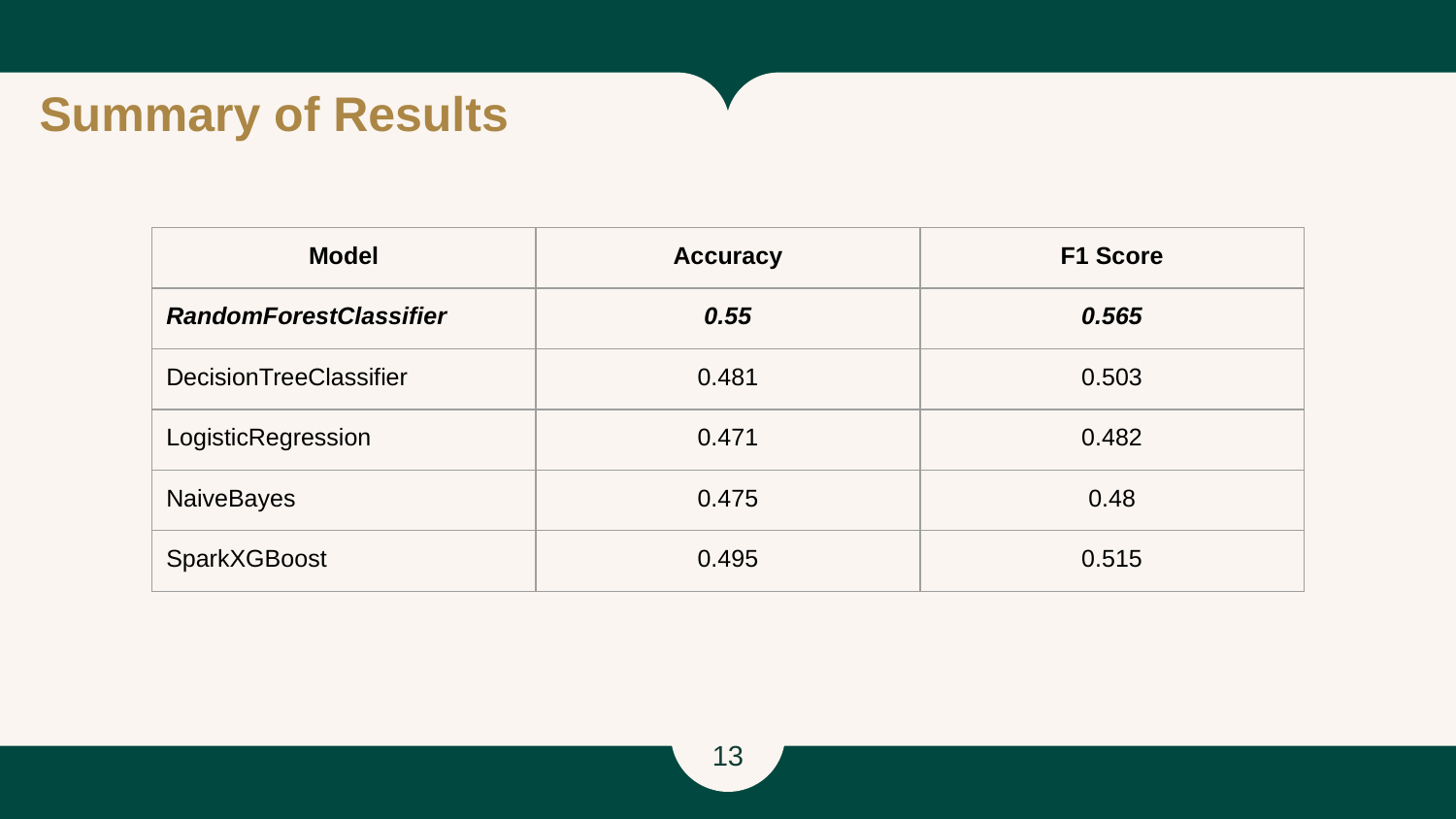

Summary of Results

| Model | Accuracy | F1 Score |
| --- | --- | --- |
| RandomForestClassifier | 0.55 | 0.565 |
| DecisionTreeClassifier | 0.481 | 0.503 |
| LogisticRegression | 0.471 | 0.482 |
| NaiveBayes | 0.475 | 0.48 |
| SparkXGBoost | 0.495 | 0.515 |